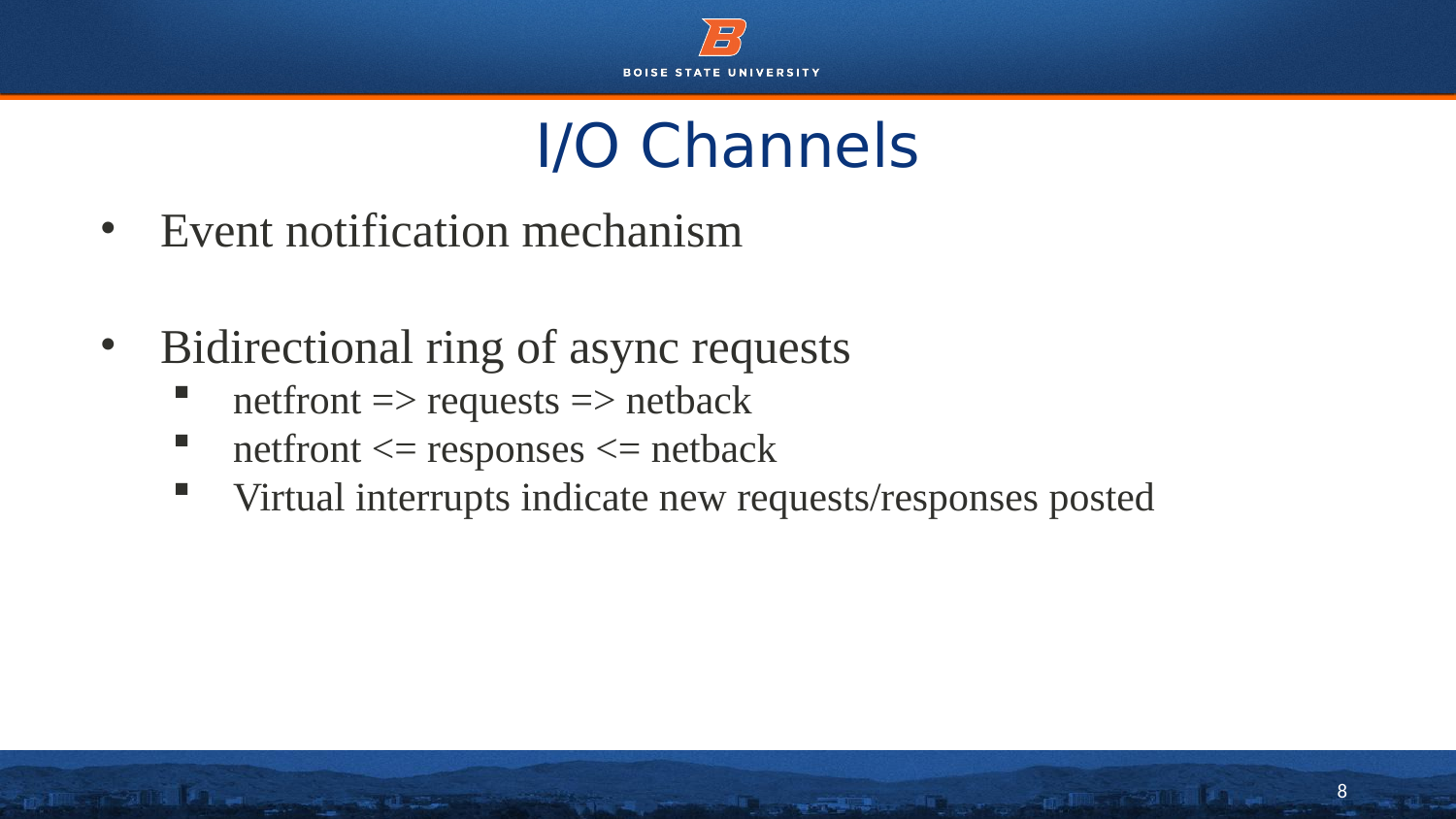

# I/O Channels
Event notification mechanism

Bidirectional ring of async requests
netfront => requests => netback
netfront <= responses <= netback
Virtual interrupts indicate new requests/responses posted